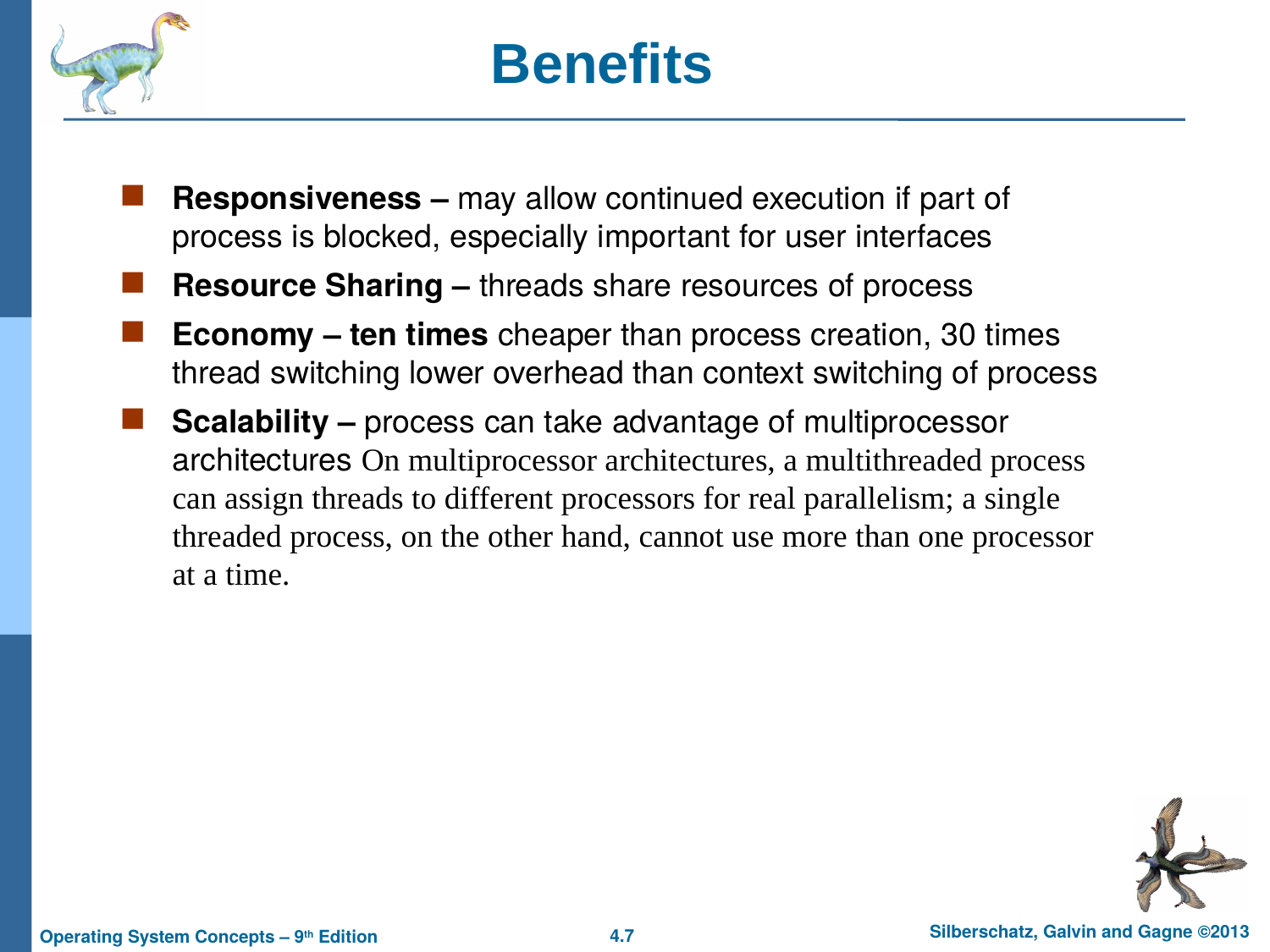

# Benefits
Responsiveness – may allow continued execution if part of process is blocked, especially important for user interfaces
Resource Sharing – threads share resources of process
Economy – ten times cheaper than process creation, 30 times thread switching lower overhead than context switching of process
Scalability – process can take advantage of multiprocessor architectures On multiprocessor architectures, a multithreaded process can assign threads to different processors for real parallelism; a single threaded process, on the other hand, cannot use more than one processor at a time.